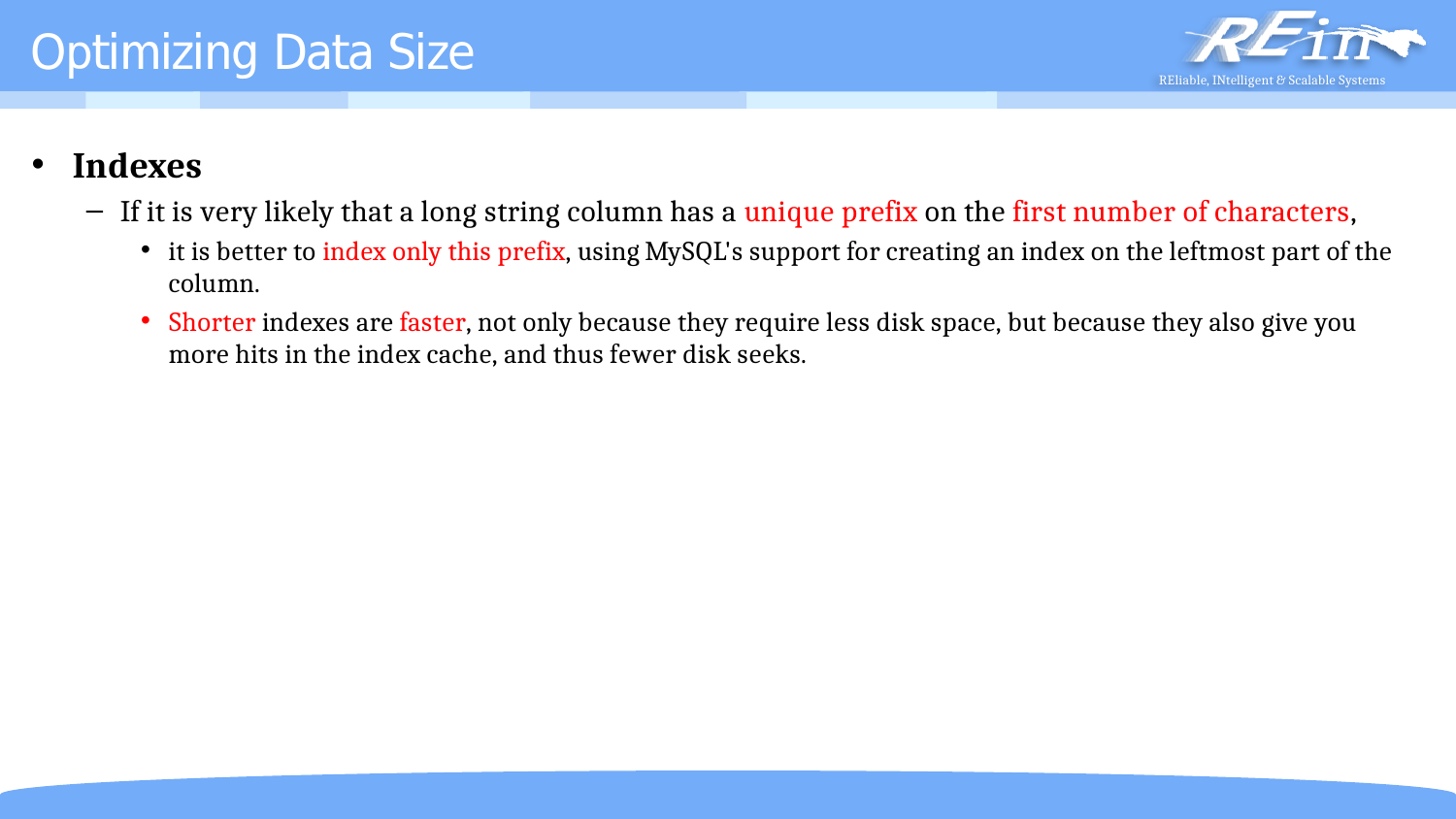

# Optimizing Data Size
Indexes
If it is very likely that a long string column has a unique prefix on the first number of characters,
it is better to index only this prefix, using MySQL's support for creating an index on the leftmost part of the column.
Shorter indexes are faster, not only because they require less disk space, but because they also give you more hits in the index cache, and thus fewer disk seeks.
32